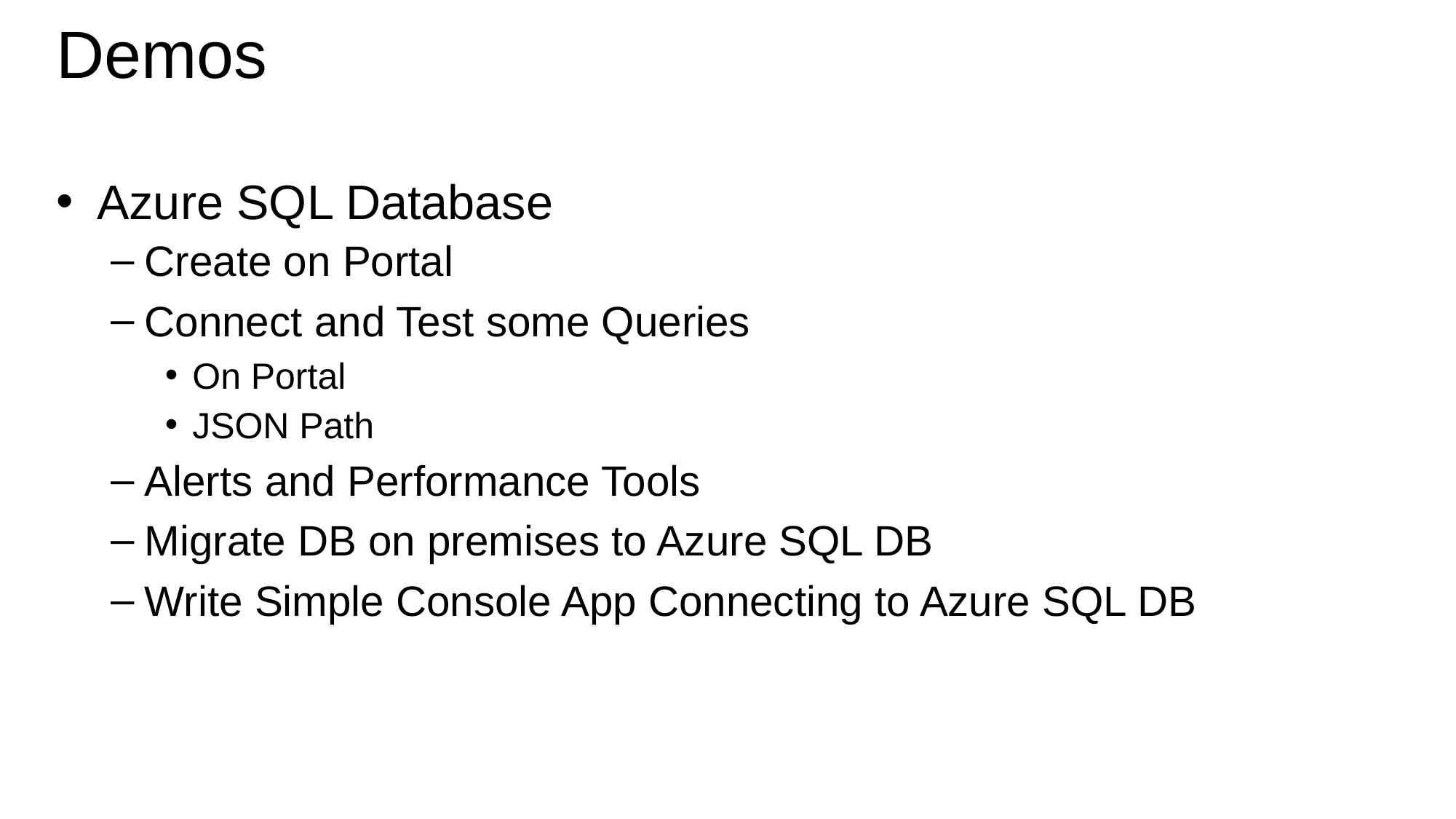

# Demos
Azure SQL Database
Create on Portal
Connect and Test some Queries
On Portal
JSON Path
Alerts and Performance Tools
Migrate DB on premises to Azure SQL DB
Write Simple Console App Connecting to Azure SQL DB